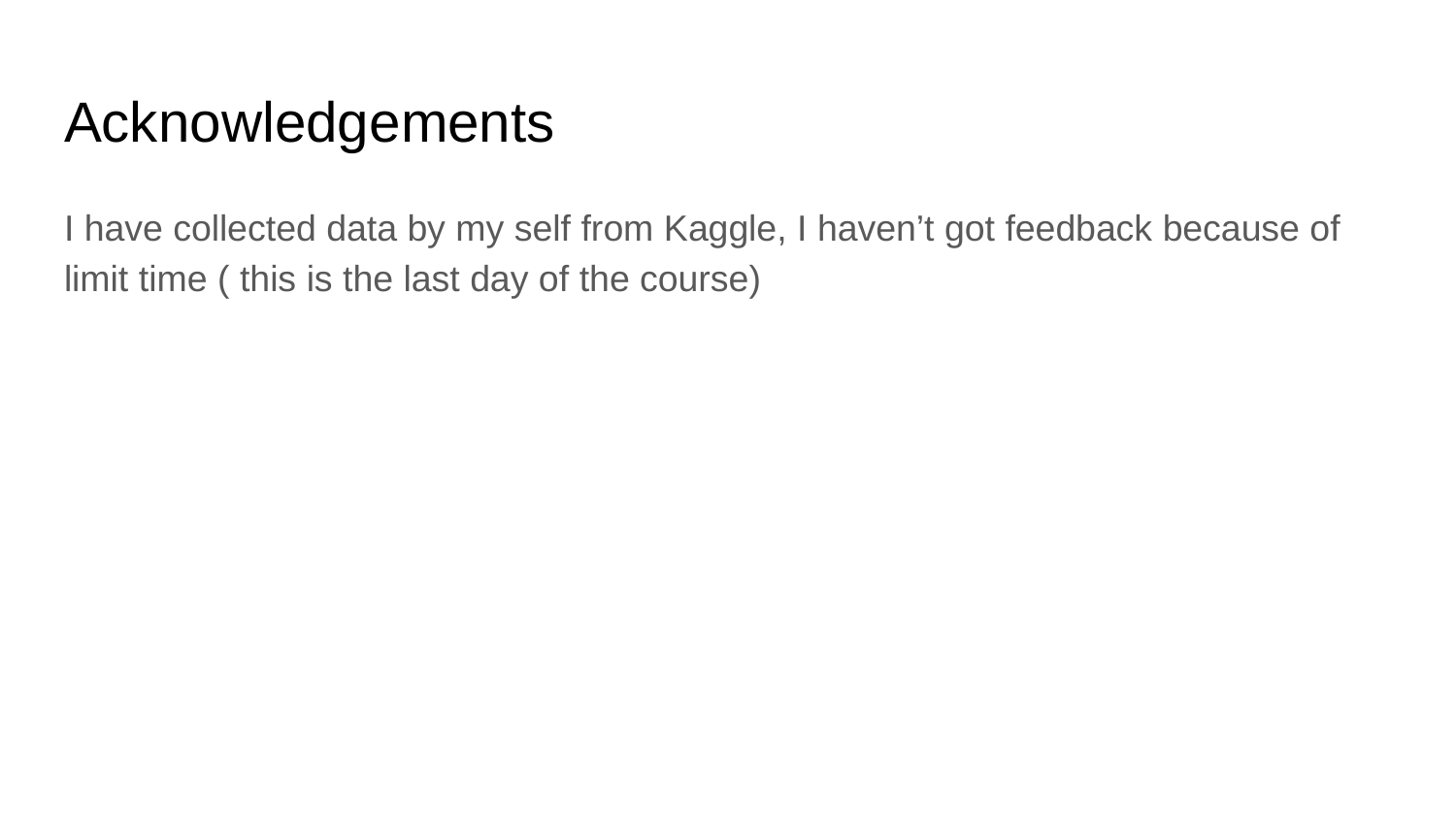

# Acknowledgements
I have collected data by my self from Kaggle, I haven’t got feedback because of limit time ( this is the last day of the course)